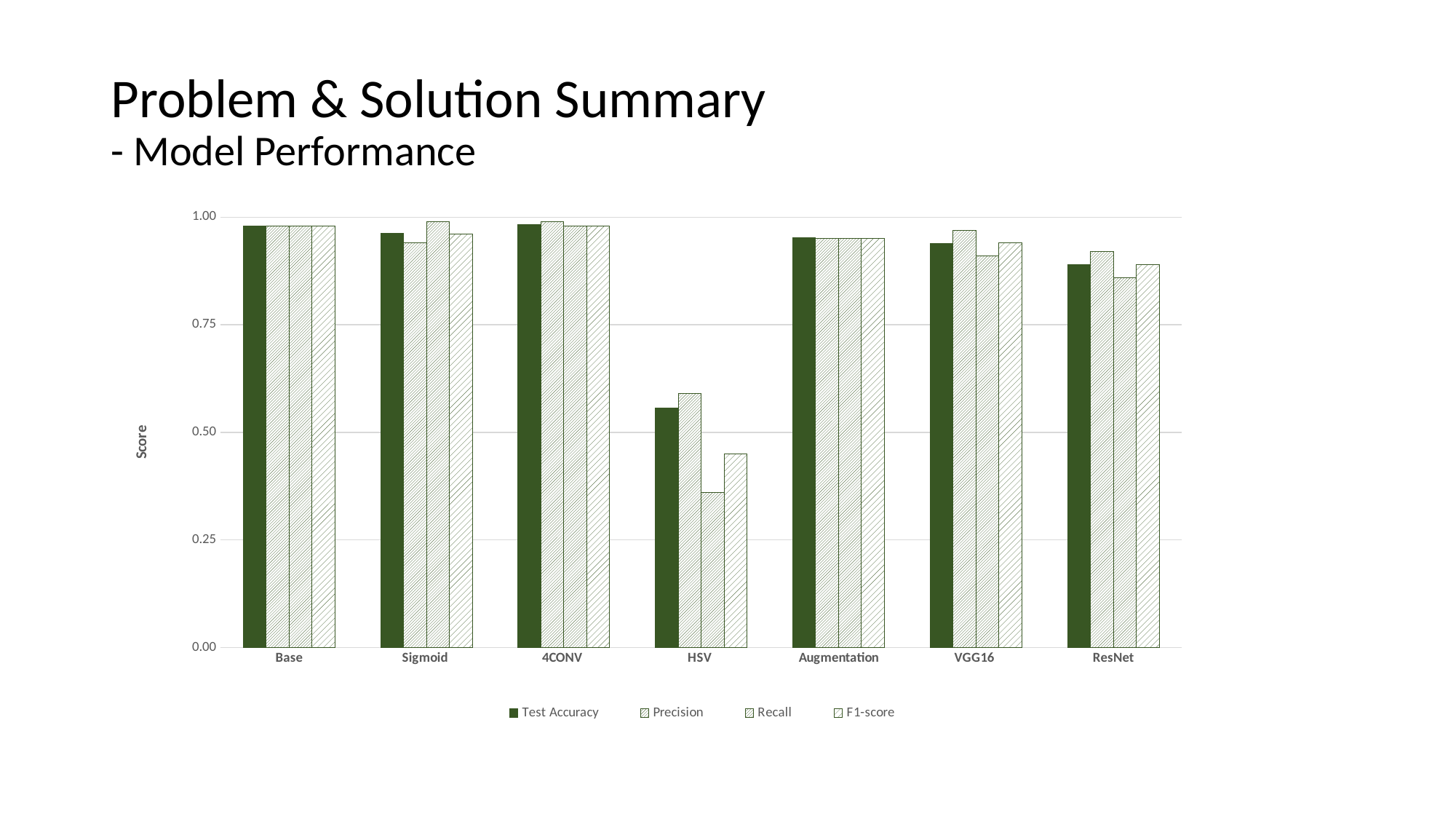

# Problem & Solution Summary - Model Performance

### Chart

| Category | Test Accuracy | Precision | Recall | F1-score |
|---|---|---|---|---|
| Base | 0.9796 | 0.98 | 0.98 | 0.98 |
| Sigmoid  | 0.963 | 0.94 | 0.99 | 0.96 |
| 4CONV  | 0.9823 | 0.99 | 0.98 | 0.98 |
| HSV  | 0.5569 | 0.59 | 0.36 | 0.45 |
| Augmentation | 0.9515 | 0.95 | 0.95 | 0.95 |
| VGG16  | 0.9388 | 0.97 | 0.91 | 0.94 |
| ResNet | 0.8903 | 0.92 | 0.86 | 0.89 |